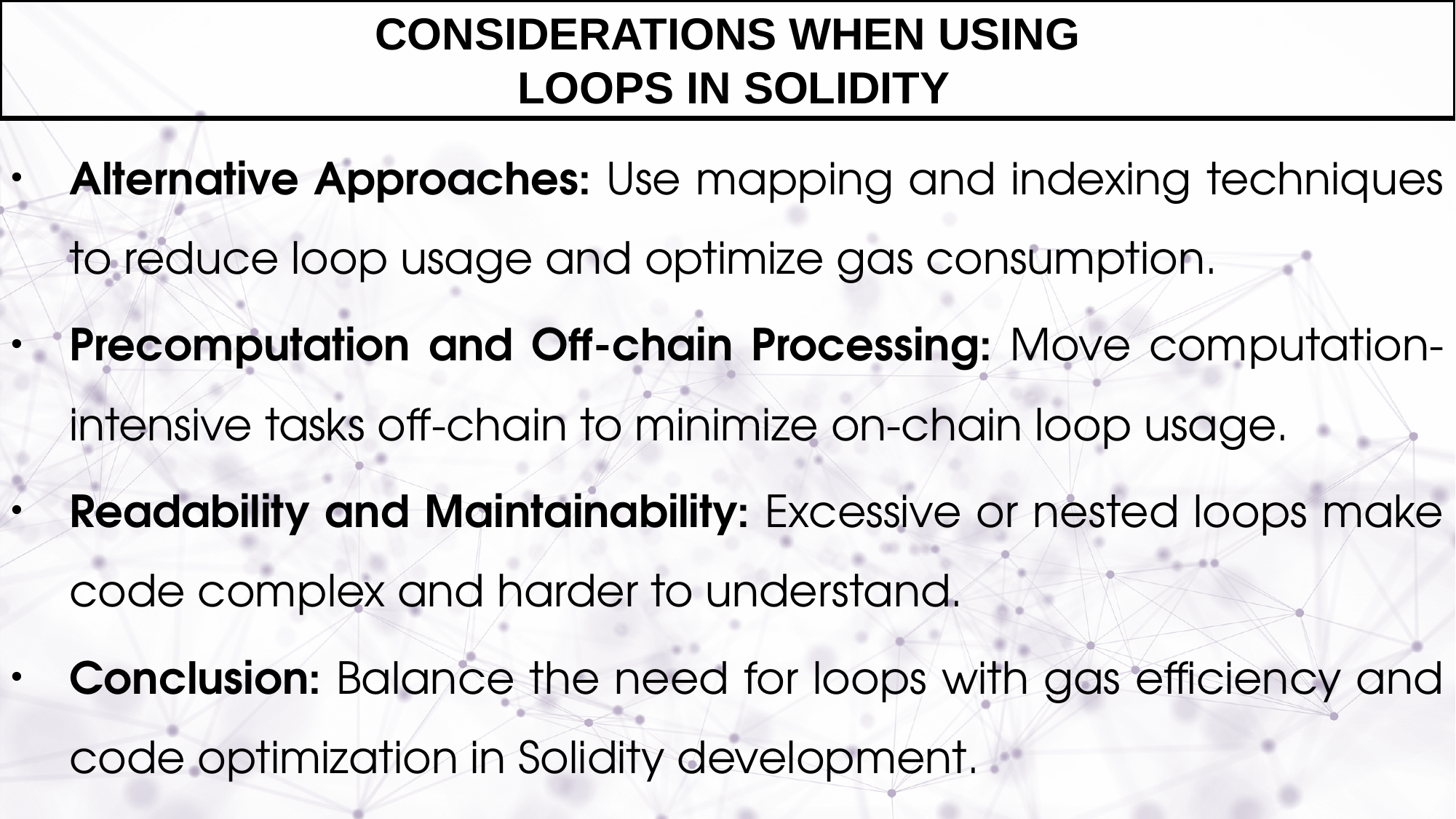

# CONSIDERATIONS WHEN USING LOOPS IN SOLIDITY
Alternative Approaches: Use mapping and indexing techniques to reduce loop usage and optimize gas consumption.
Precomputation and Off-chain Processing: Move computation-intensive tasks off-chain to minimize on-chain loop usage.
Readability and Maintainability: Excessive or nested loops make code complex and harder to understand.
Conclusion: Balance the need for loops with gas efficiency and code optimization in Solidity development.